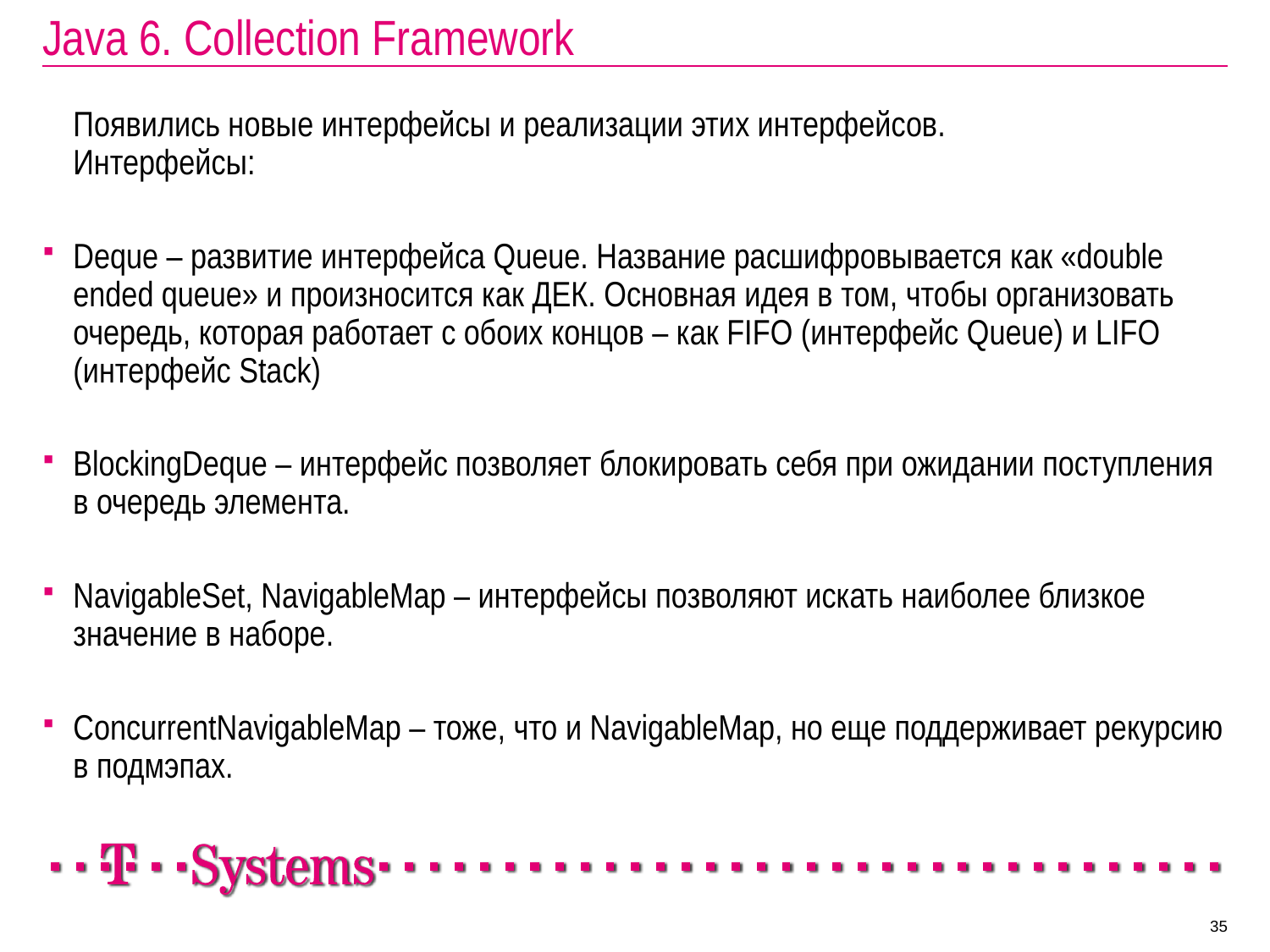

# Java 6. Collection Framework
	Появились новые интерфейсы и реализации этих интерфейсов.
Интерфейсы:

Deque – развитие интерфейса Queue. Название расшифровывается как «double ended queue» и произносится как ДЕК. Основная идея в том, чтобы организовать очередь, которая работает с обоих концов – как FIFO (интерфейс Queue) и LIFO (интерфейс Stack)

BlockingDeque – интерфейс позволяет блокировать себя при ожидании поступления в очередь элемента.

NavigableSet, NavigableMap – интерфейсы позволяют искать наиболее близкое значение в наборе.

ConcurrentNavigableMap – тоже, что и NavigableMap, но еще поддерживает рекурсию в подмэпах.
35